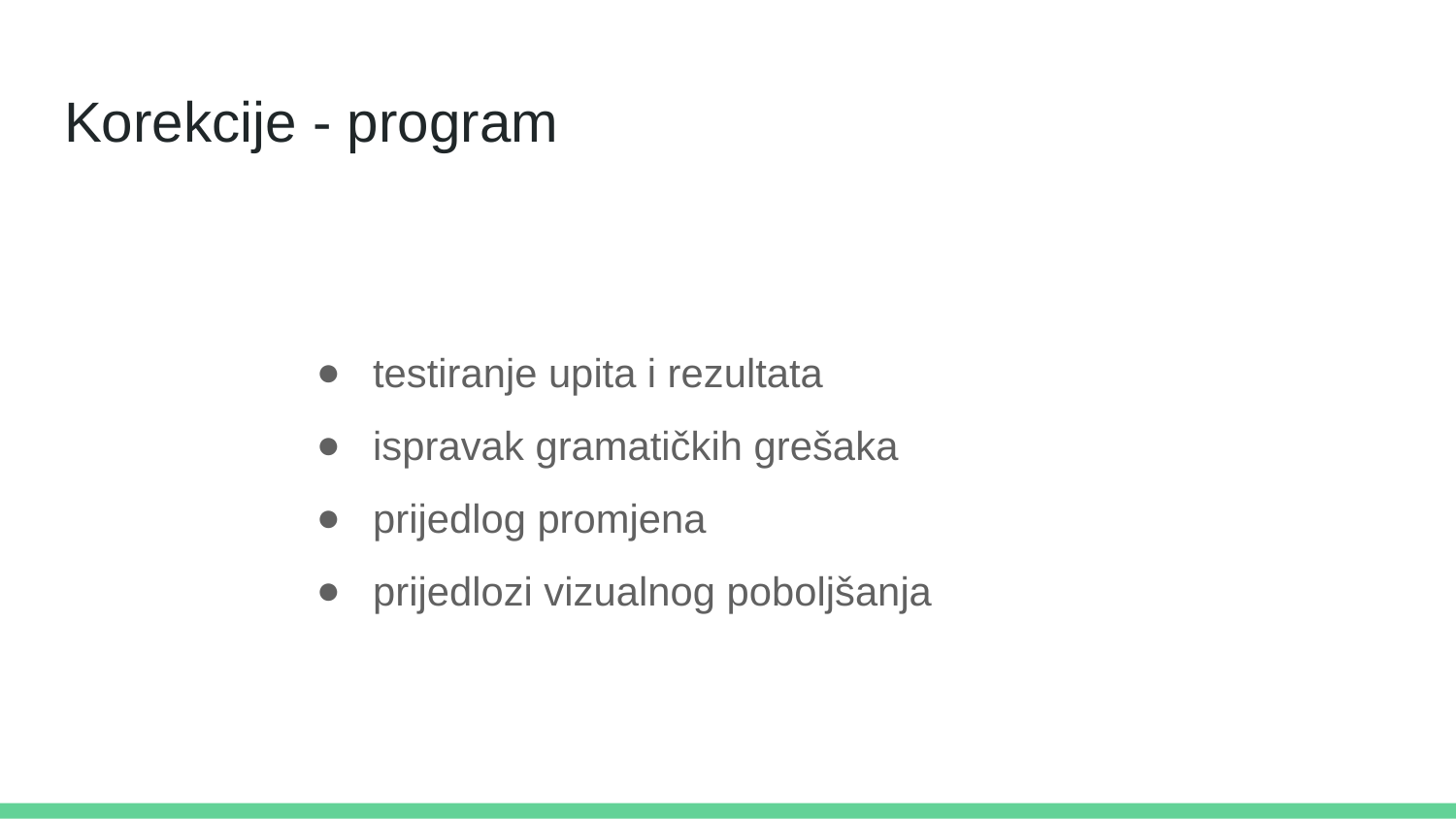

# Korekcije - program
testiranje upita i rezultata
ispravak gramatičkih grešaka
prijedlog promjena
prijedlozi vizualnog poboljšanja